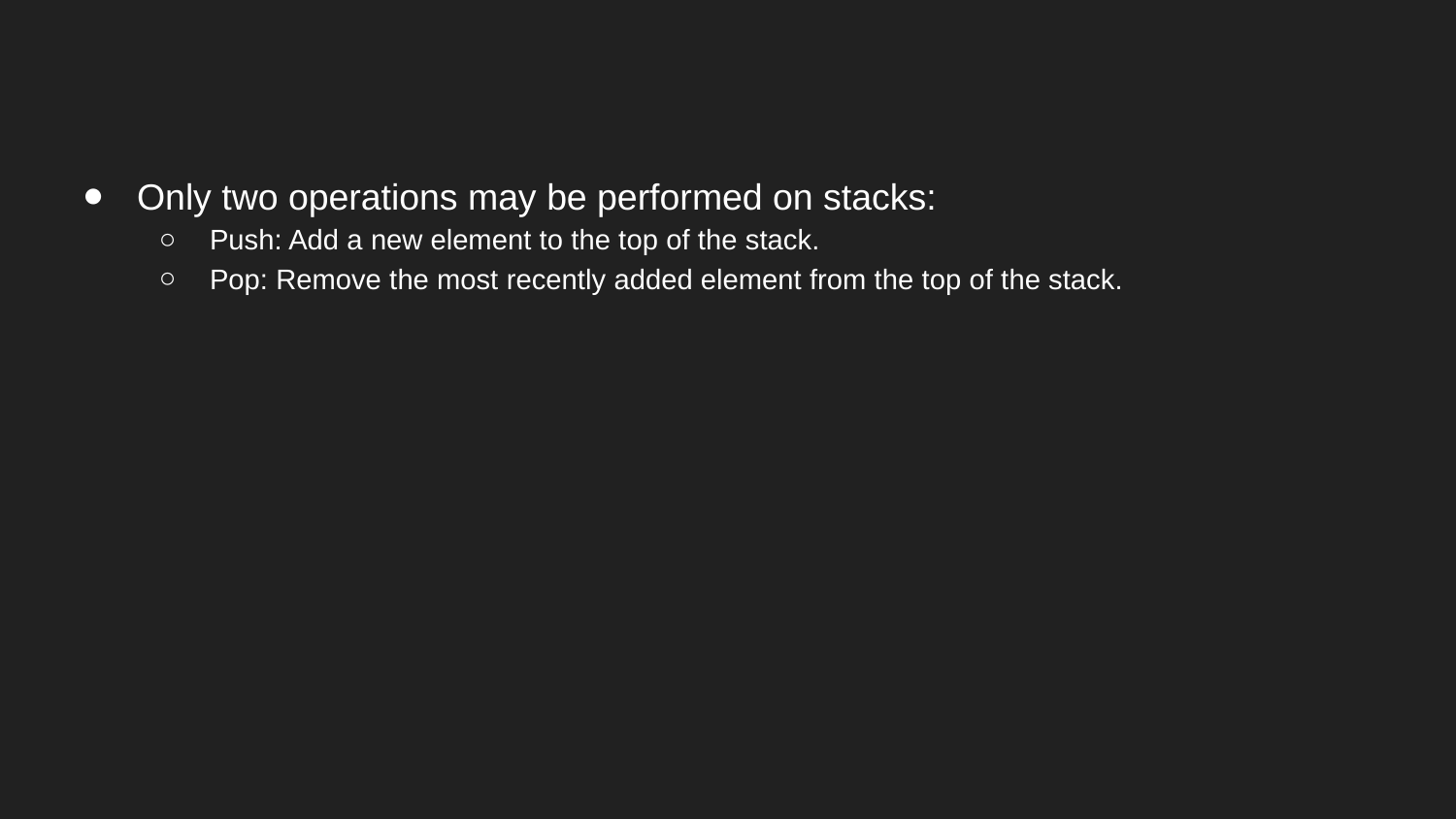

Only two operations may be performed on stacks:
Push: Add a new element to the top of the stack.
Pop: Remove the most recently added element from the top of the stack.